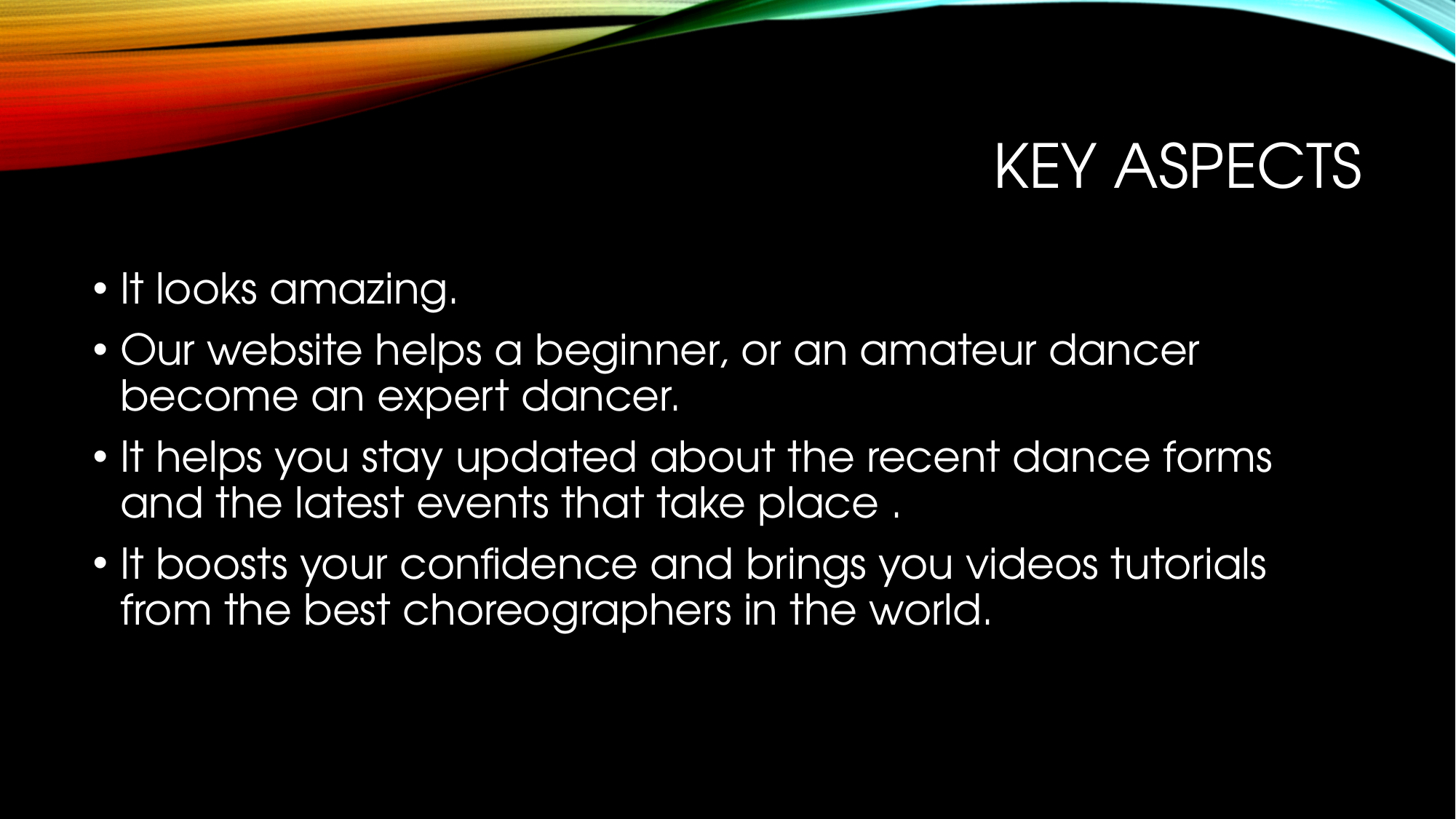

# Key aspects
It looks amazing.
Our website helps a beginner, or an amateur dancer become an expert dancer.
It helps you stay updated about the recent dance forms and the latest events that take place .
It boosts your confidence and brings you videos tutorials from the best choreographers in the world.